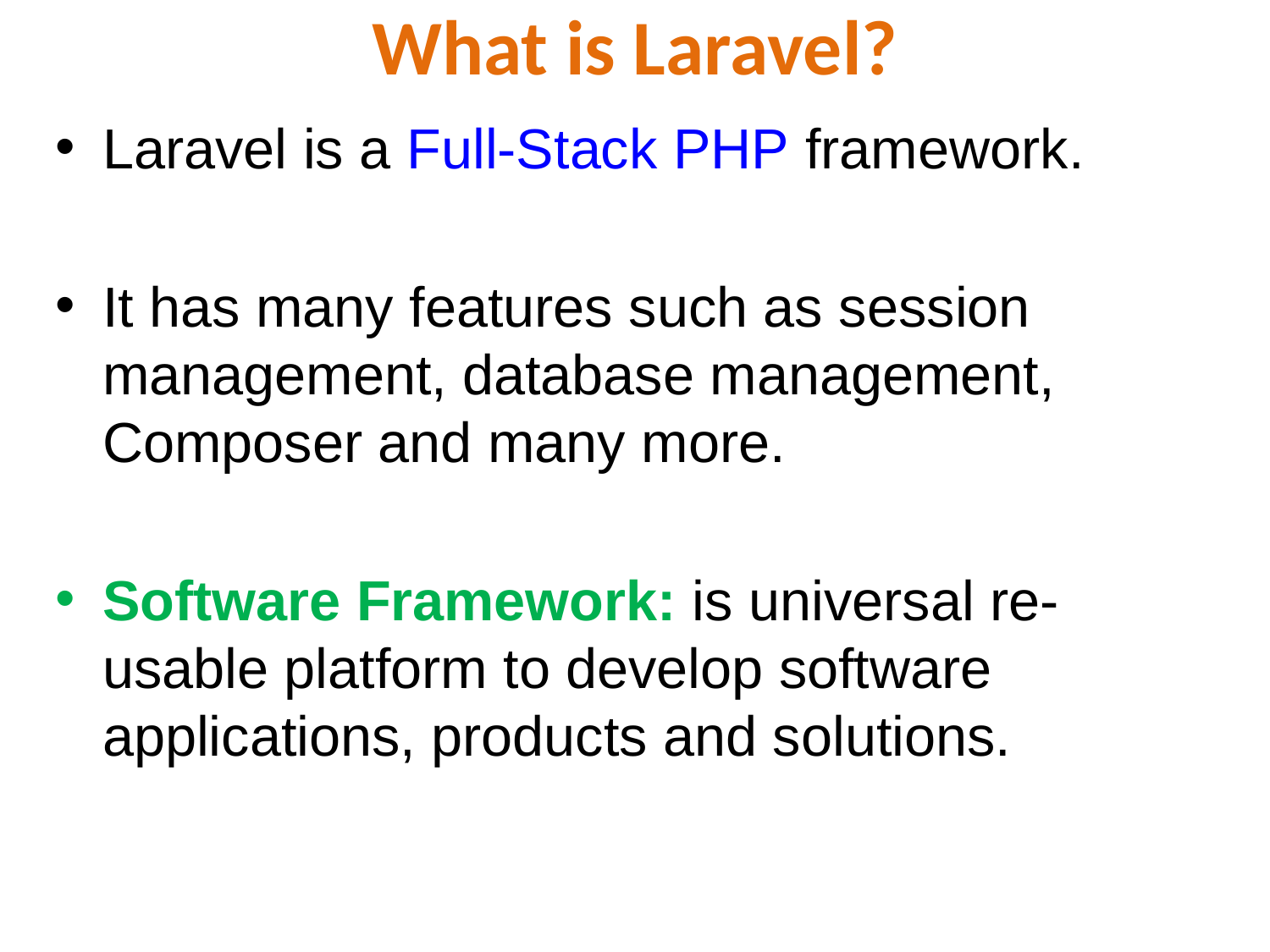

# What is Laravel?
Laravel is a Full-Stack PHP framework.

It has many features such as session management, database management, Composer and many more.

Software Framework: is universal re-usable platform to develop software applications, products and solutions.